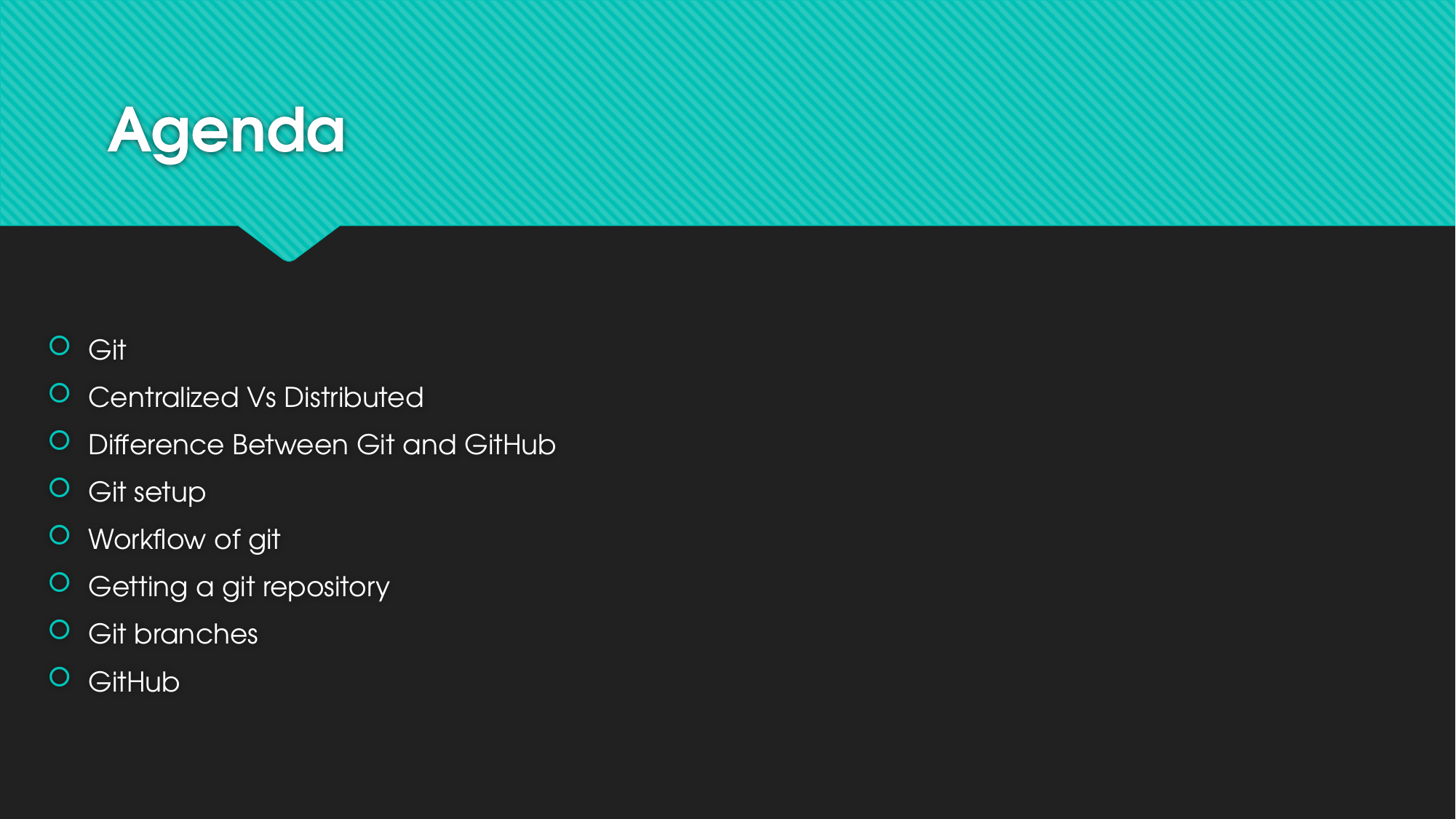

# Agenda
Git
Centralized Vs Distributed
Difference Between Git and GitHub
Git setup
Workflow of git
Getting a git repository
Git branches
GitHub